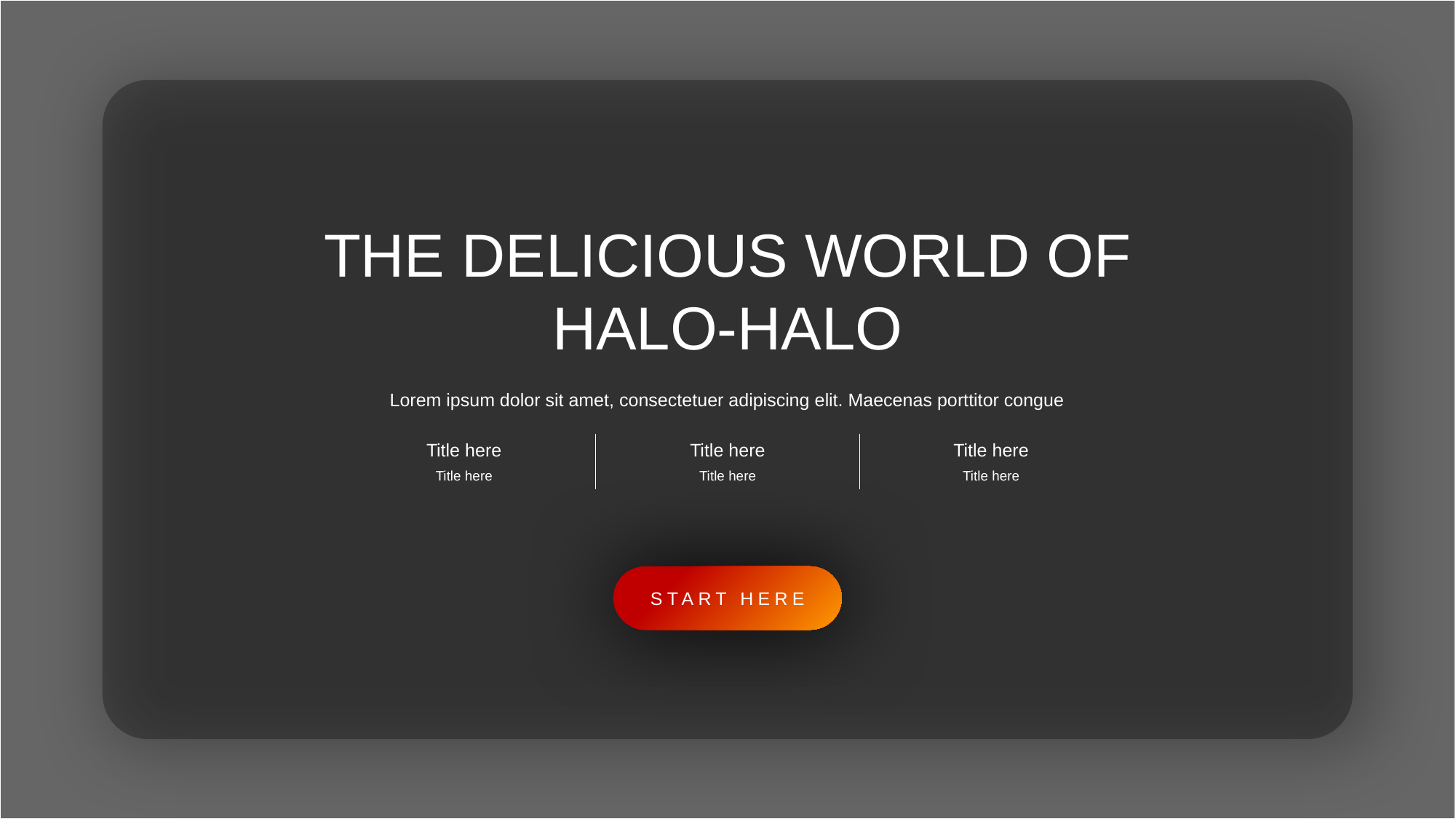

THE DELICIOUS WORLD OF HALO-HALO
Lorem ipsum dolor sit amet, consectetuer adipiscing elit. Maecenas porttitor congue
Title here
Title here
Title here
Title here
Title here
Title here
START HERE